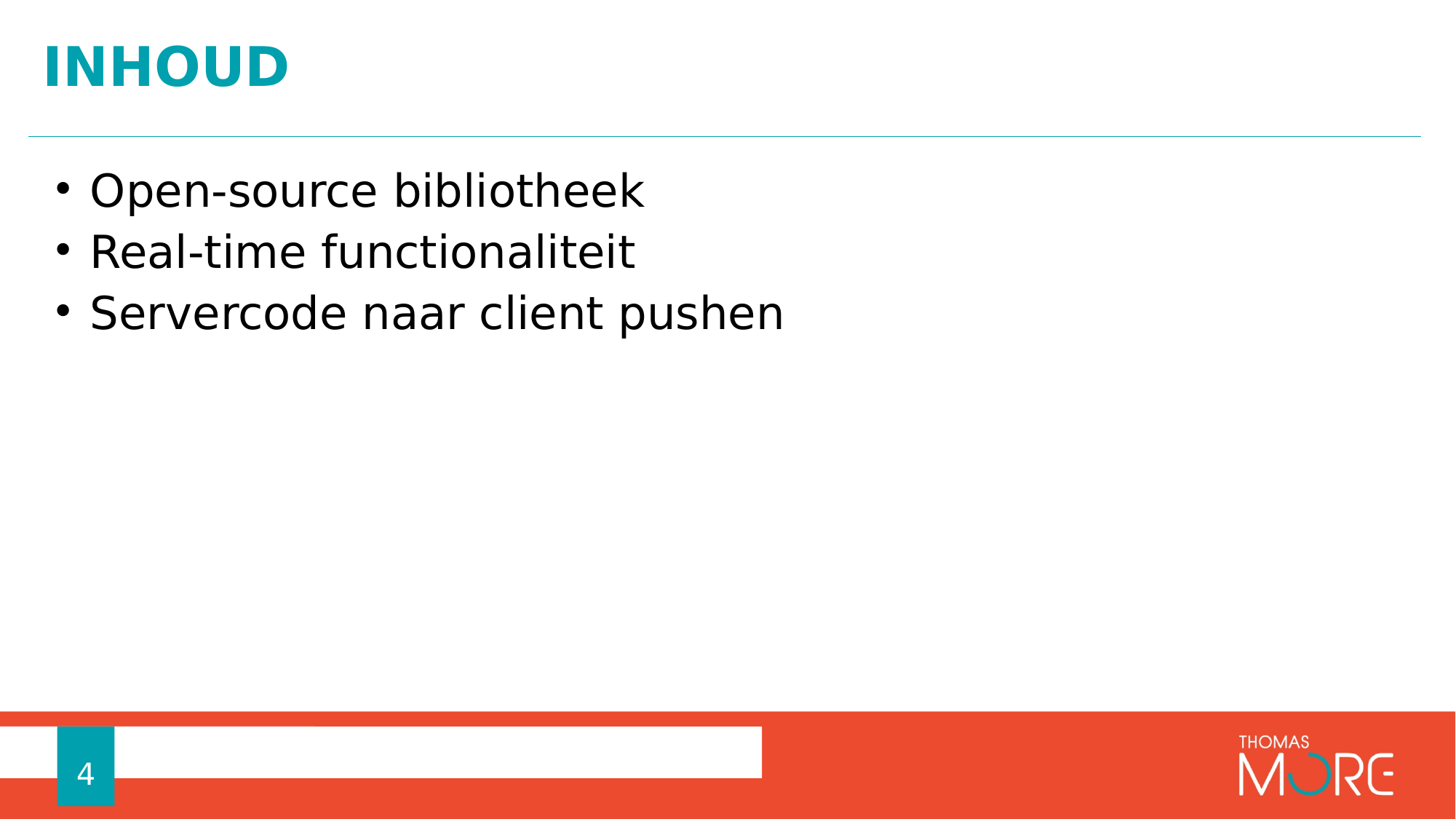

# Inhoud
Open-source bibliotheek
Real-time functionaliteit
Servercode naar client pushen
4